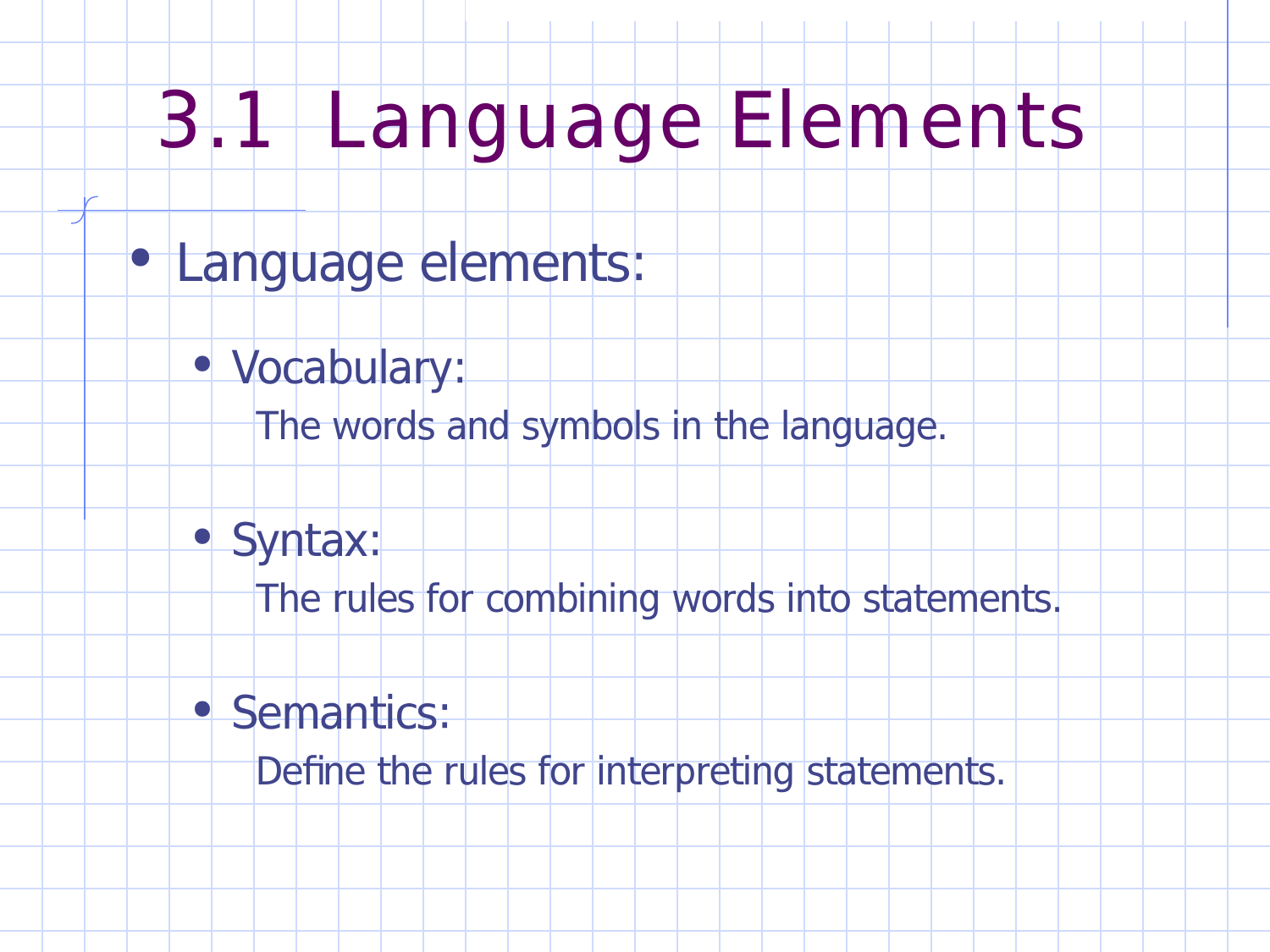

# 3.1  Language Elements
Language elements:

Vocabulary:
The words and symbols in the language.

Syntax:
The rules for combining words into statements.

Semantics:
Define the rules for interpreting statements.